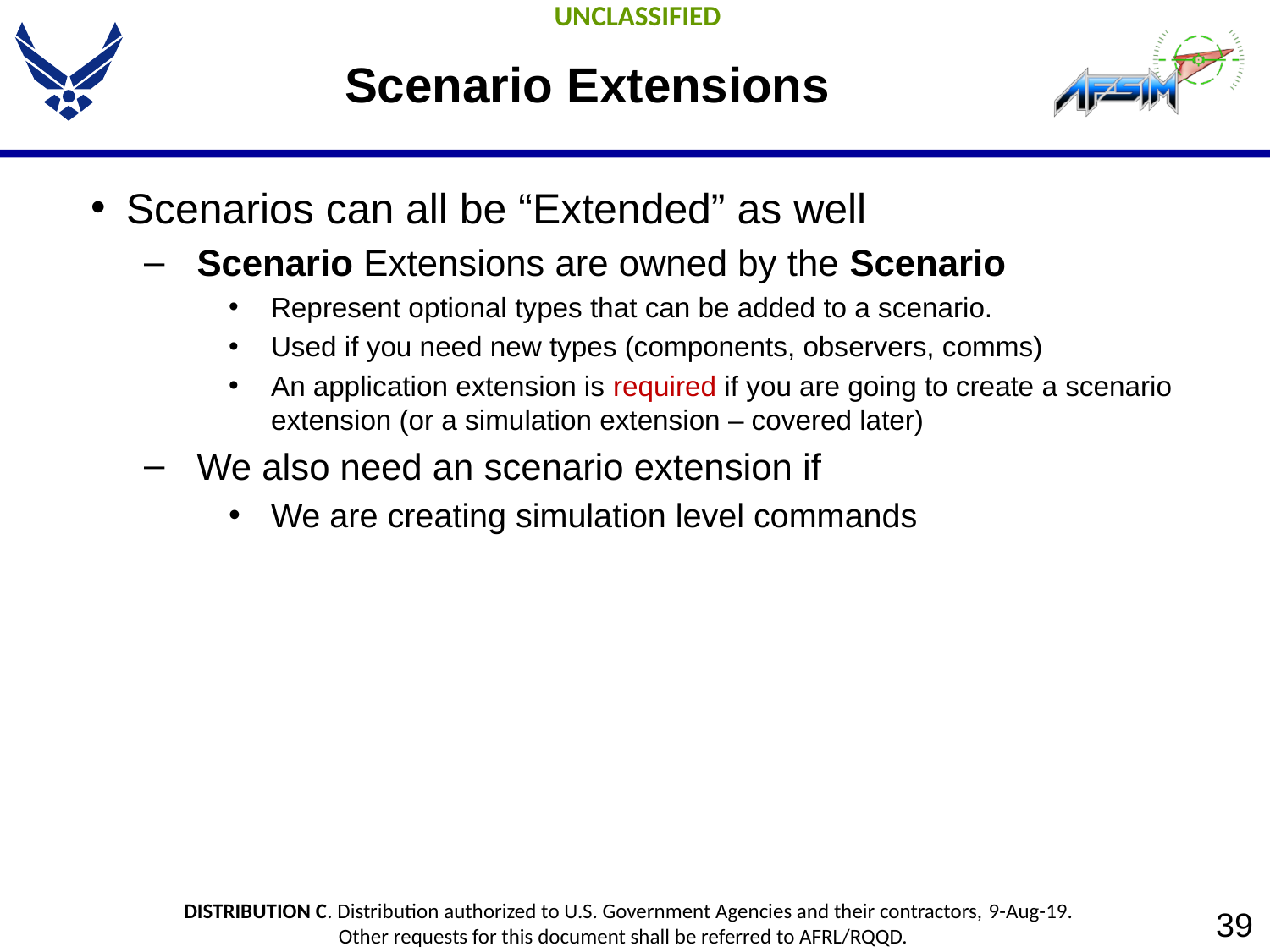

# Scenario Extensions
Scenarios can all be “Extended” as well
Scenario Extensions are owned by the Scenario
Represent optional types that can be added to a scenario.
Used if you need new types (components, observers, comms)
An application extension is required if you are going to create a scenario extension (or a simulation extension – covered later)
We also need an scenario extension if
We are creating simulation level commands